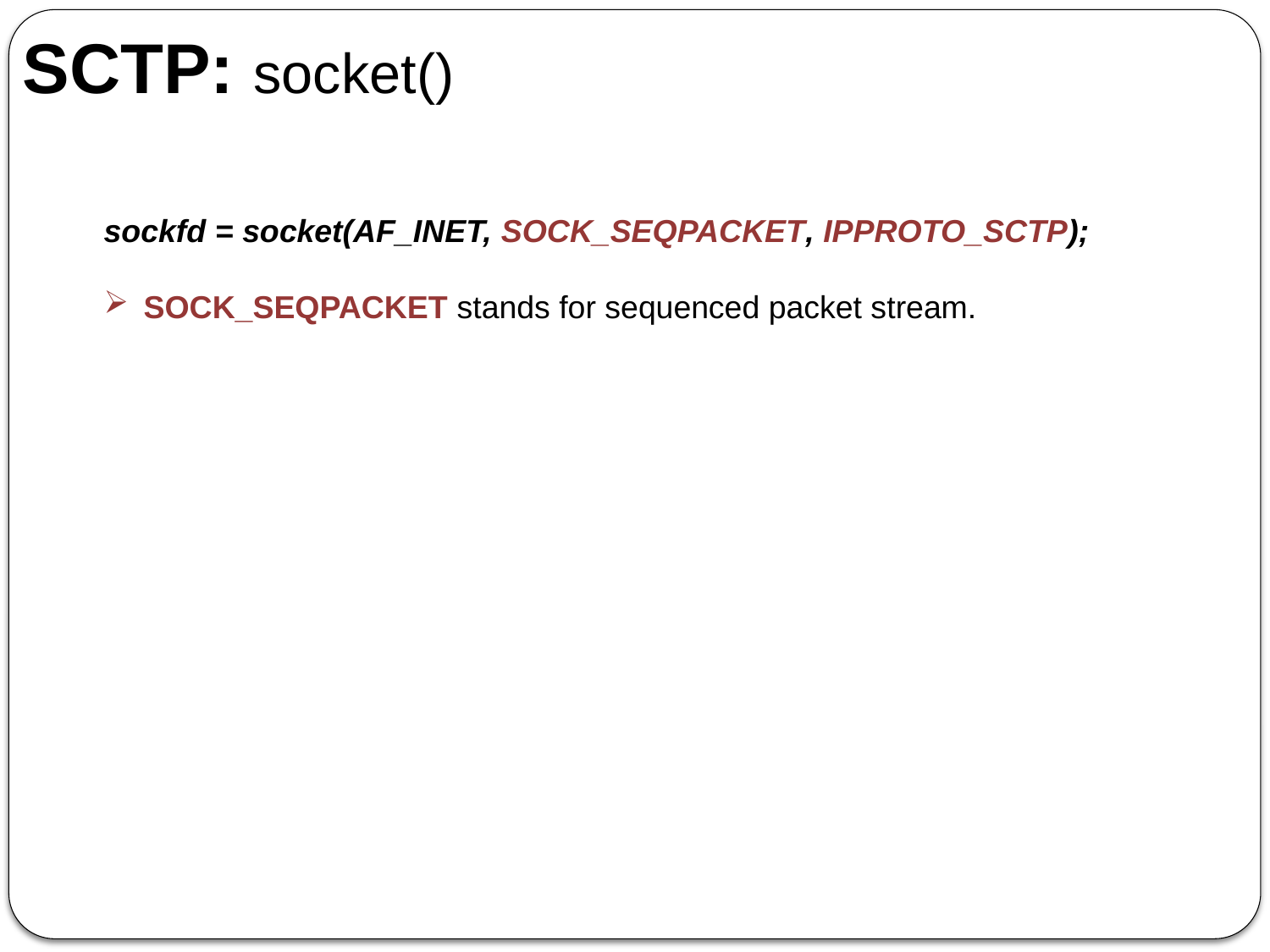

# SCTP: socket()
sockfd = socket(AF_INET, SOCK_SEQPACKET, IPPROTO_SCTP);

SOCK_SEQPACKET stands for sequenced packet stream.